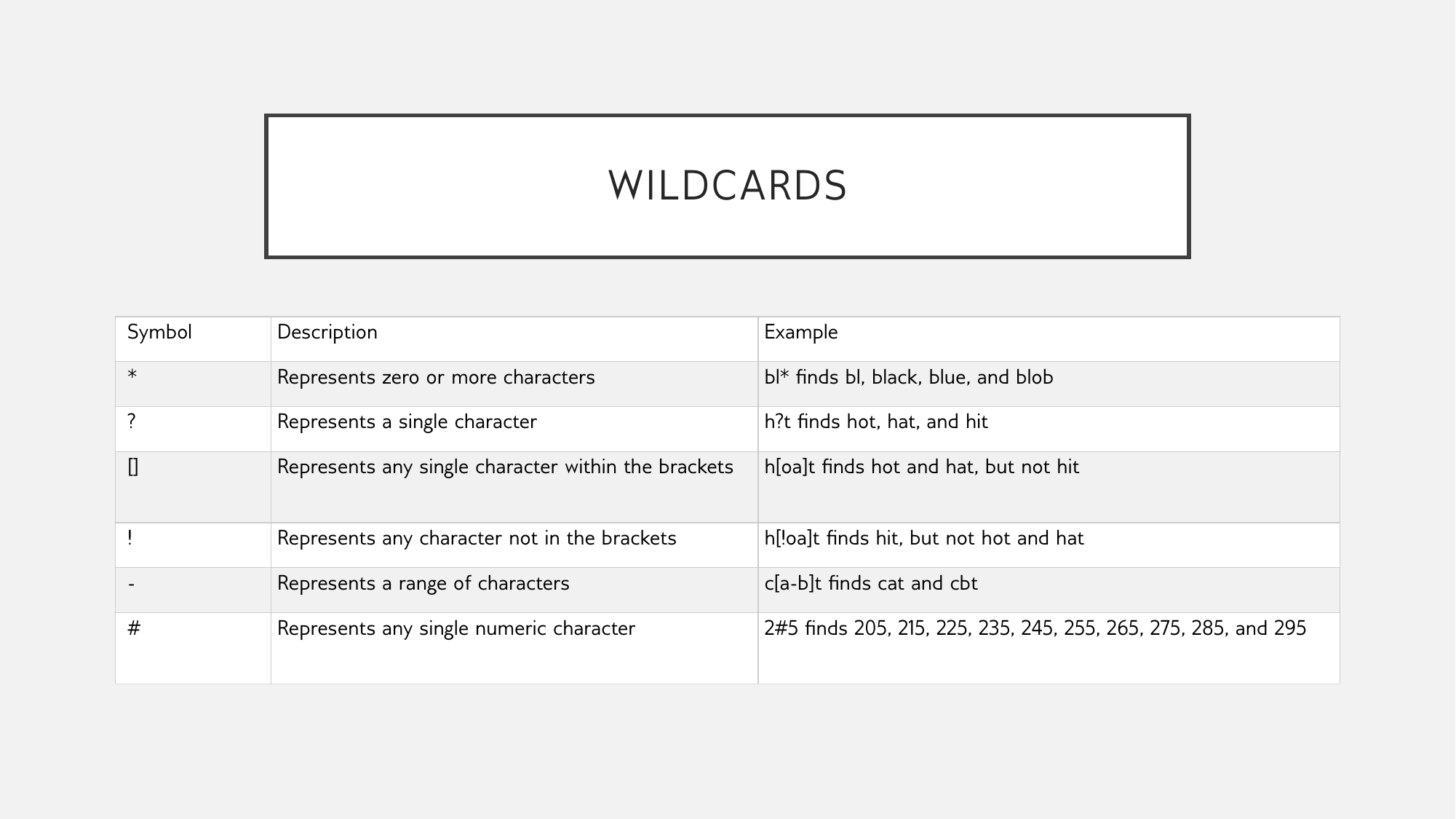

# Wildcards
| Symbol | Description | Example |
| --- | --- | --- |
| \* | Represents zero or more characters | bl\* finds bl, black, blue, and blob |
| ? | Represents a single character | h?t finds hot, hat, and hit |
| [] | Represents any single character within the brackets | h[oa]t finds hot and hat, but not hit |
| ! | Represents any character not in the brackets | h[!oa]t finds hit, but not hot and hat |
| - | Represents a range of characters | c[a-b]t finds cat and cbt |
| # | Represents any single numeric character | 2#5 finds 205, 215, 225, 235, 245, 255, 265, 275, 285, and 295 |